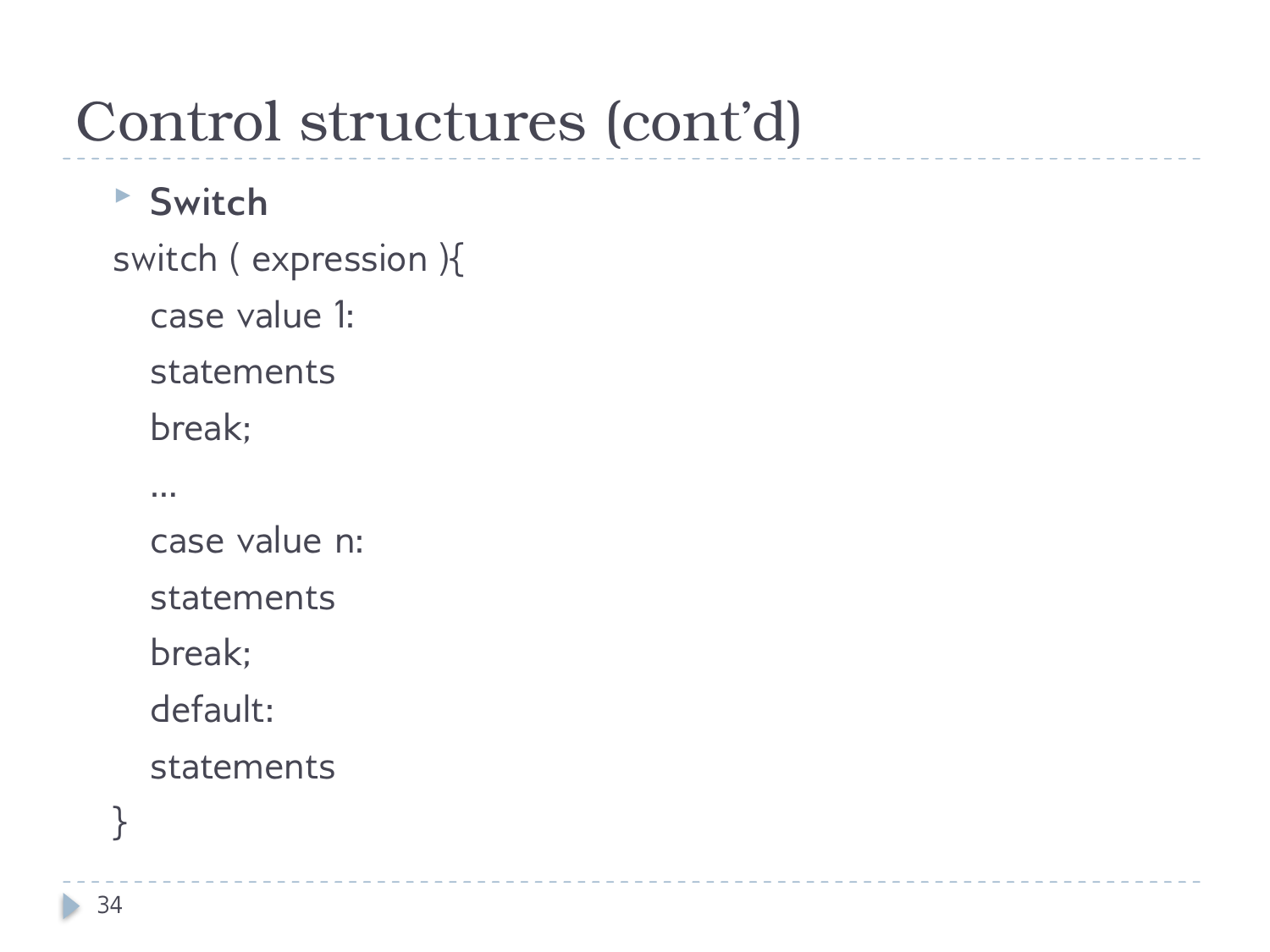

Control structures (cont’d)
Switch
switch ( expression ){
	case value 1:
		statements
		break;
	…
	case value n:
		statements
		break;
	default:
		statements
}
34